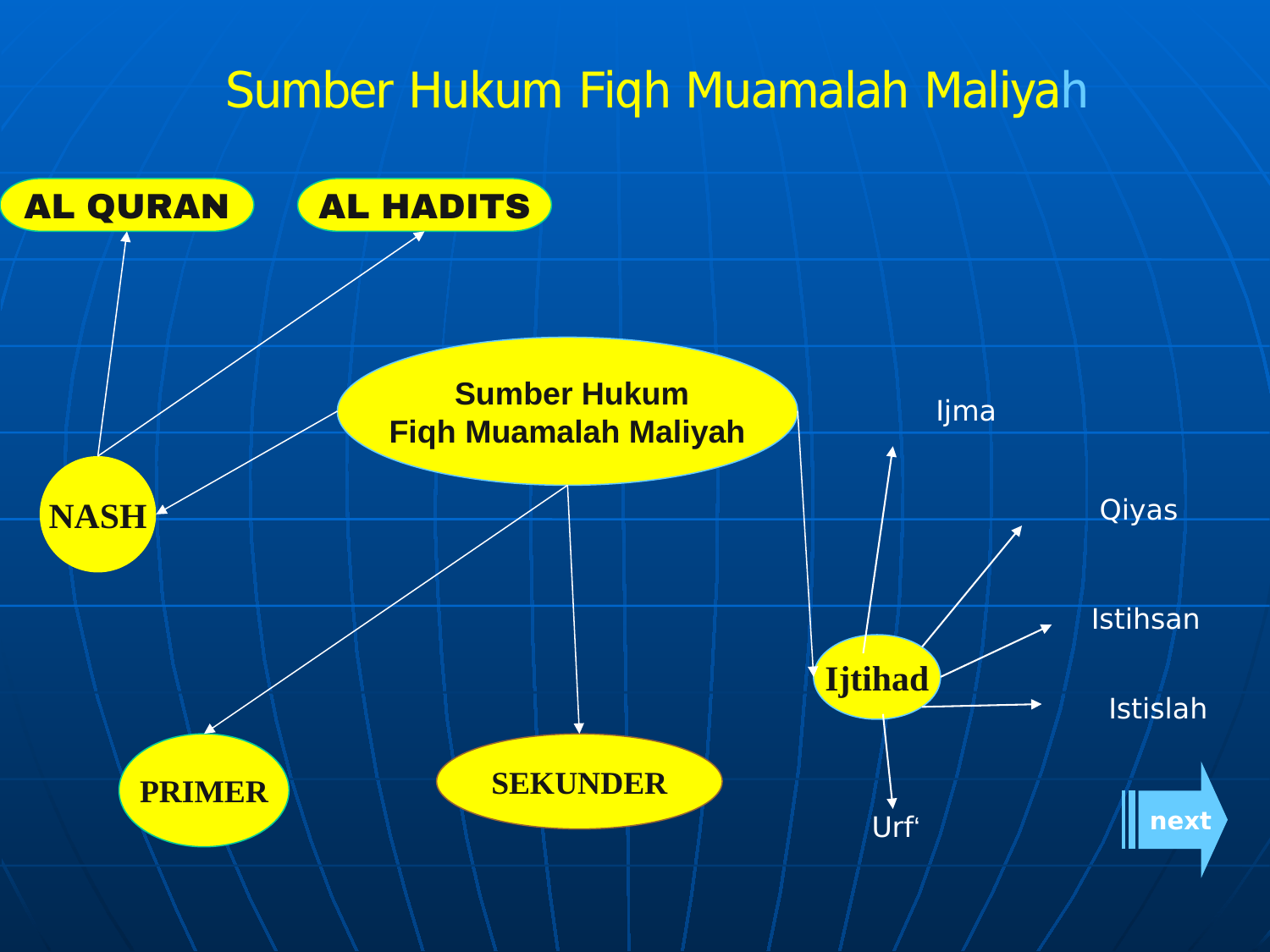

Sumber Hukum Fiqh Muamalah Maliyah
AL QURAN
AL HADITS
Sumber Hukum
Fiqh Muamalah Maliyah
Ijma
NASH
Qiyas
Istihsan
Ijtihad
Istislah
PRIMER
SEKUNDER

next
‘Urf